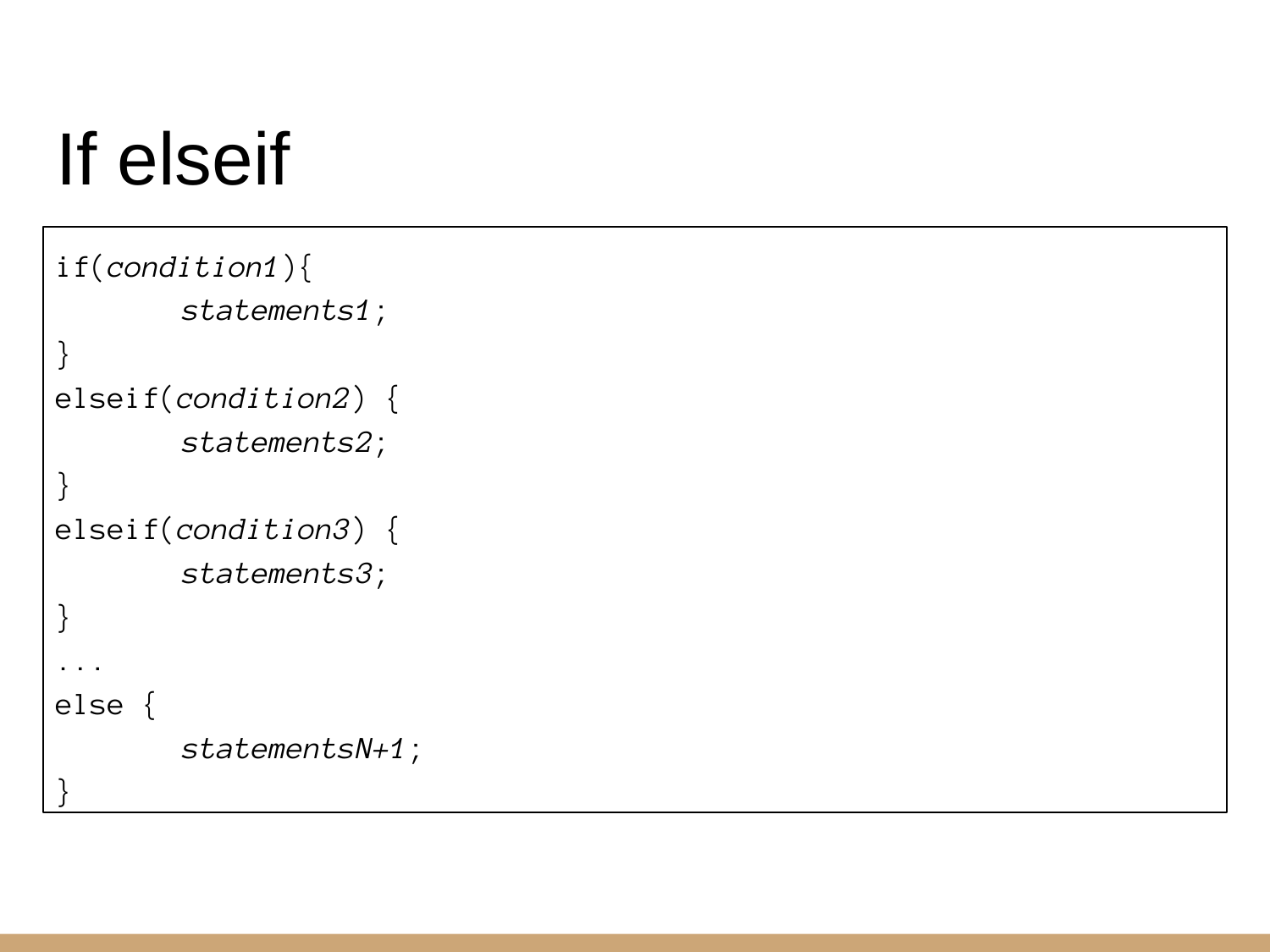

# If elseif
if(condition1){
	statements1;
}
elseif(condition2) {
	statements2;
}
elseif(condition3) {
	statements3;
}
...
else {
	statementsN+1;
}